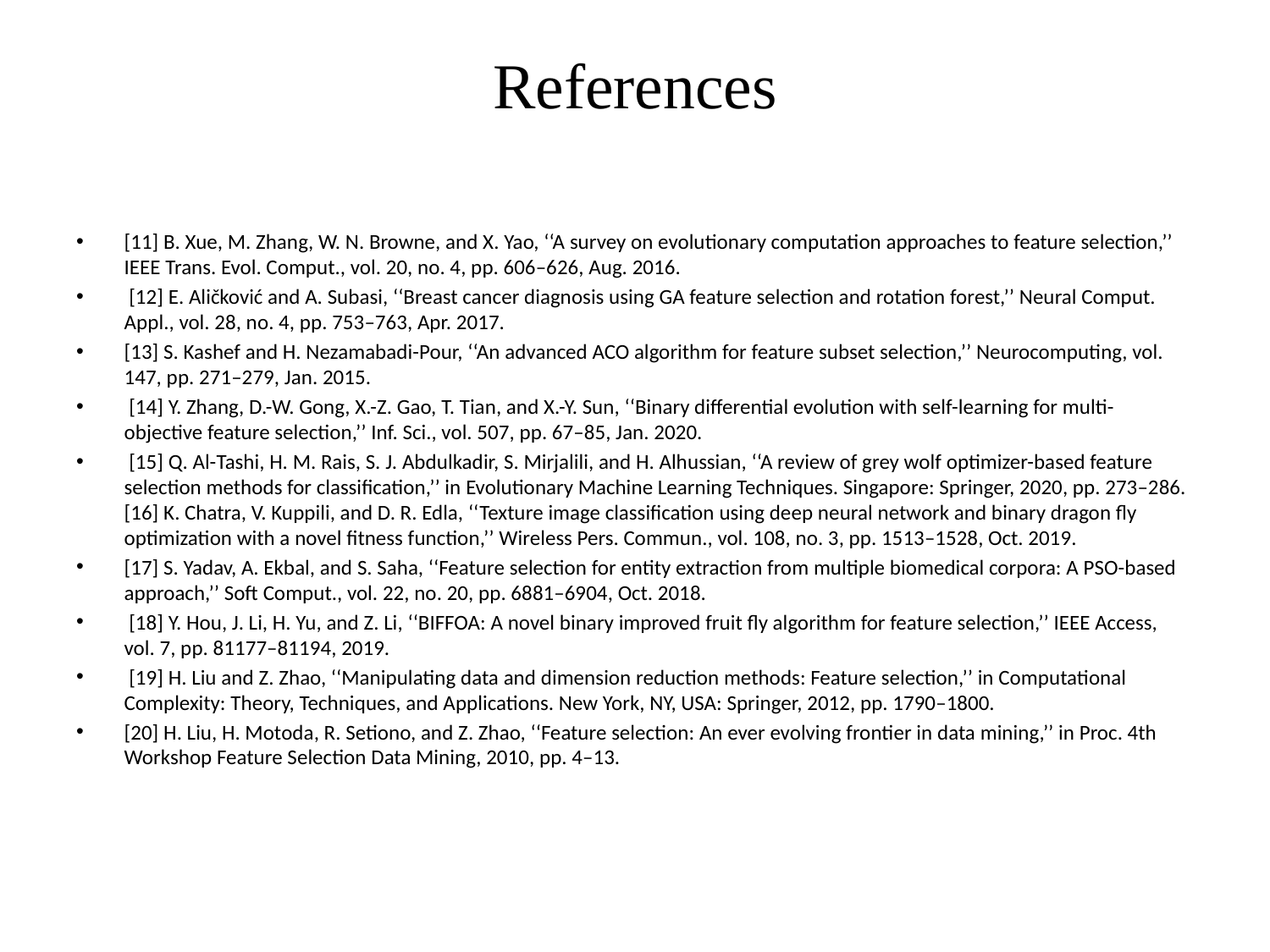

# References
[11] B. Xue, M. Zhang, W. N. Browne, and X. Yao, ‘‘A survey on evolutionary computation approaches to feature selection,’’ IEEE Trans. Evol. Comput., vol. 20, no. 4, pp. 606–626, Aug. 2016.
 [12] E. Aličković and A. Subasi, ‘‘Breast cancer diagnosis using GA feature selection and rotation forest,’’ Neural Comput. Appl., vol. 28, no. 4, pp. 753–763, Apr. 2017.
[13] S. Kashef and H. Nezamabadi-Pour, ‘‘An advanced ACO algorithm for feature subset selection,’’ Neurocomputing, vol. 147, pp. 271–279, Jan. 2015.
 [14] Y. Zhang, D.-W. Gong, X.-Z. Gao, T. Tian, and X.-Y. Sun, ‘‘Binary differential evolution with self-learning for multi-objective feature selection,’’ Inf. Sci., vol. 507, pp. 67–85, Jan. 2020.
 [15] Q. Al-Tashi, H. M. Rais, S. J. Abdulkadir, S. Mirjalili, and H. Alhussian, ‘‘A review of grey wolf optimizer-based feature selection methods for classification,’’ in Evolutionary Machine Learning Techniques. Singapore: Springer, 2020, pp. 273–286. [16] K. Chatra, V. Kuppili, and D. R. Edla, ‘‘Texture image classification using deep neural network and binary dragon fly optimization with a novel fitness function,’’ Wireless Pers. Commun., vol. 108, no. 3, pp. 1513–1528, Oct. 2019.
[17] S. Yadav, A. Ekbal, and S. Saha, ‘‘Feature selection for entity extraction from multiple biomedical corpora: A PSO-based approach,’’ Soft Comput., vol. 22, no. 20, pp. 6881–6904, Oct. 2018.
 [18] Y. Hou, J. Li, H. Yu, and Z. Li, ‘‘BIFFOA: A novel binary improved fruit fly algorithm for feature selection,’’ IEEE Access, vol. 7, pp. 81177–81194, 2019.
 [19] H. Liu and Z. Zhao, ‘‘Manipulating data and dimension reduction methods: Feature selection,’’ in Computational Complexity: Theory, Techniques, and Applications. New York, NY, USA: Springer, 2012, pp. 1790–1800.
[20] H. Liu, H. Motoda, R. Setiono, and Z. Zhao, ‘‘Feature selection: An ever evolving frontier in data mining,’’ in Proc. 4th Workshop Feature Selection Data Mining, 2010, pp. 4–13.